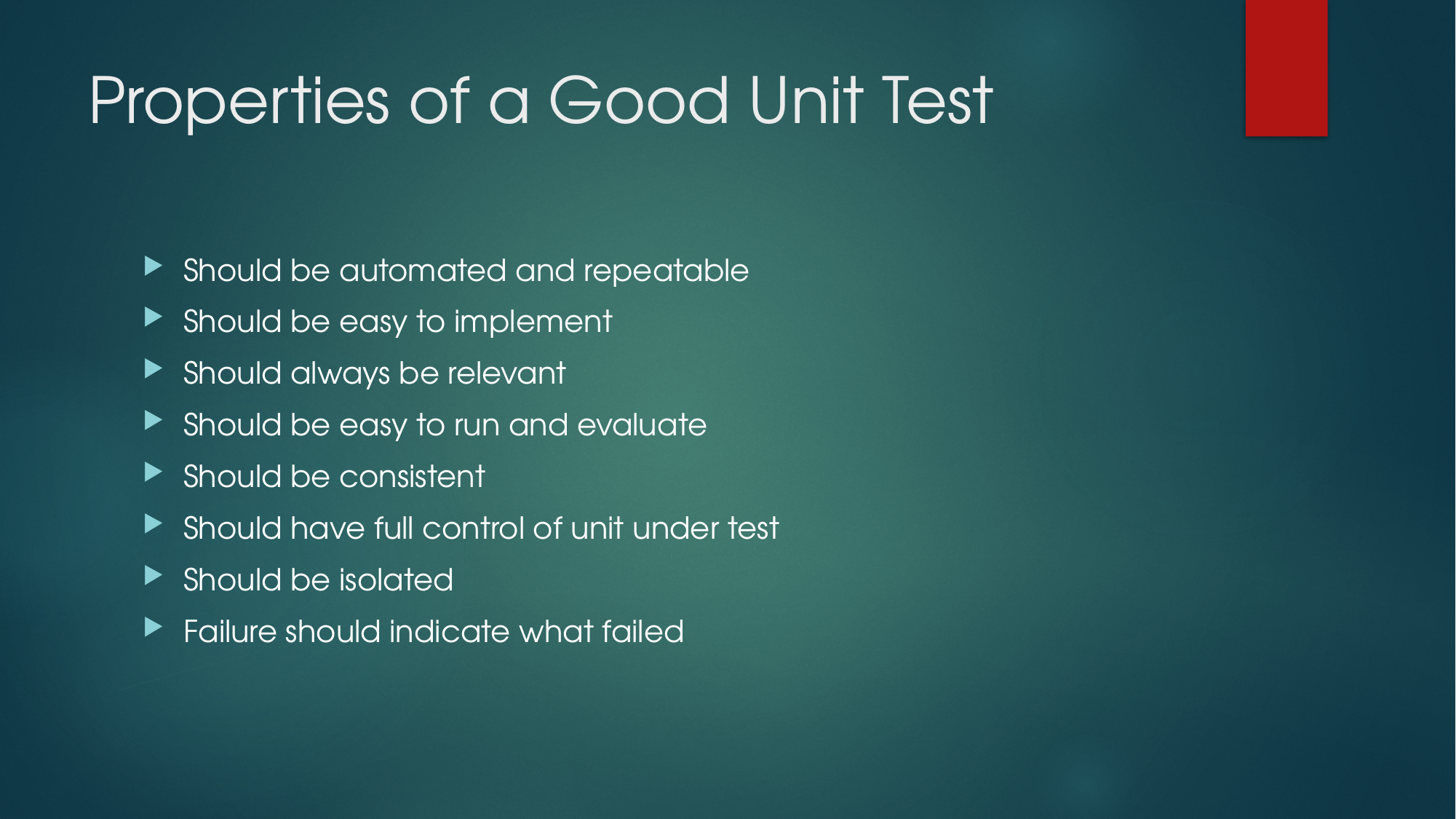

# Properties of a Good Unit Test
Should be automated and repeatable
Should be easy to implement
Should always be relevant
Should be easy to run and evaluate
Should be consistent
Should have full control of unit under test
Should be isolated
Failure should indicate what failed